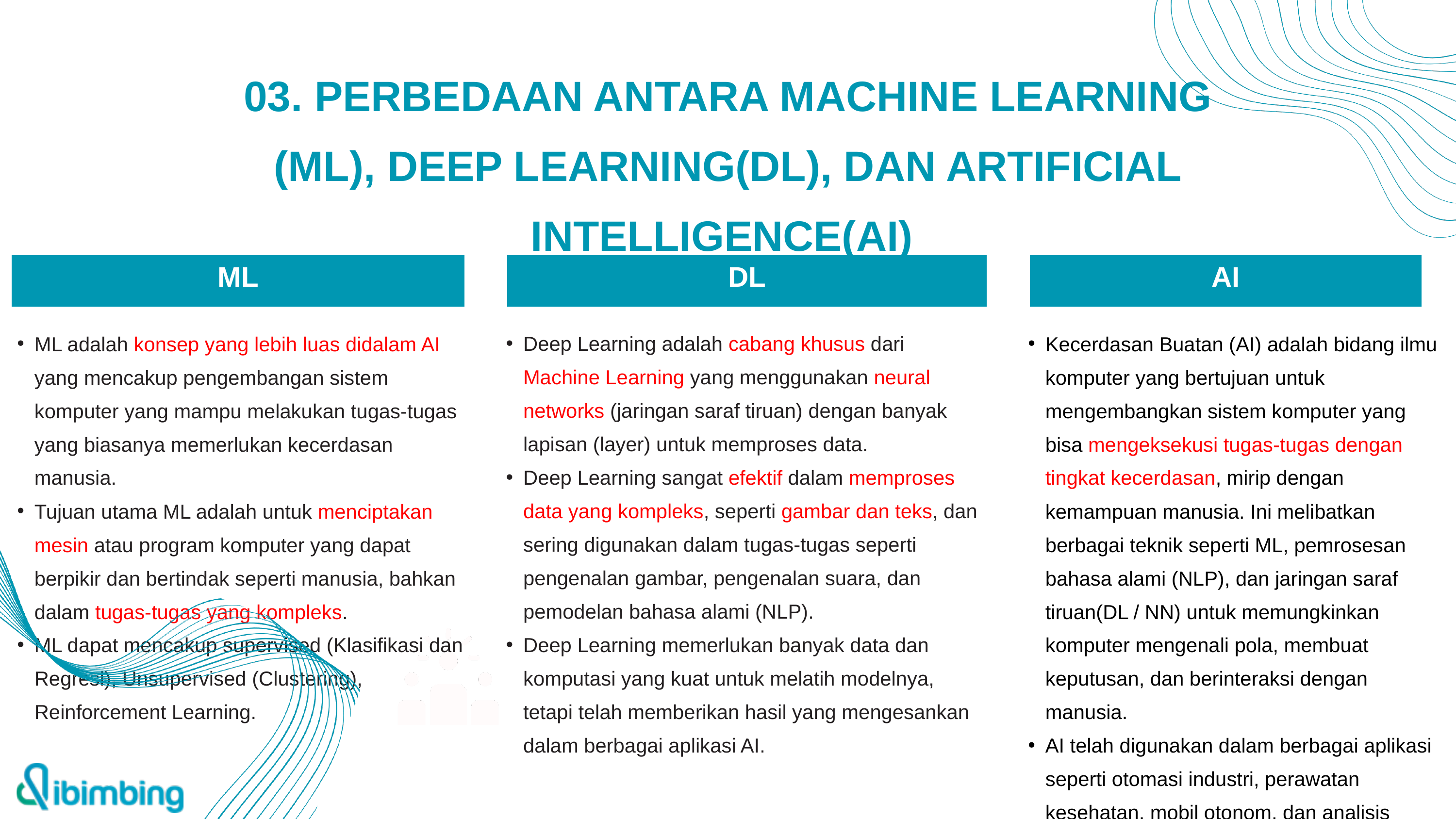

03. PERBEDAAN ANTARA MACHINE LEARNING (ML), DEEP LEARNING(DL), DAN ARTIFICIAL INTELLIGENCE(AI)
ML
MLD
DL
DL
AI
AI
Deep Learning adalah cabang khusus dari Machine Learning yang menggunakan neural networks (jaringan saraf tiruan) dengan banyak lapisan (layer) untuk memproses data.
Deep Learning sangat efektif dalam memproses data yang kompleks, seperti gambar dan teks, dan sering digunakan dalam tugas-tugas seperti pengenalan gambar, pengenalan suara, dan pemodelan bahasa alami (NLP).
Deep Learning memerlukan banyak data dan komputasi yang kuat untuk melatih modelnya, tetapi telah memberikan hasil yang mengesankan dalam berbagai aplikasi AI.

ML adalah konsep yang lebih luas didalam AI yang mencakup pengembangan sistem komputer yang mampu melakukan tugas-tugas yang biasanya memerlukan kecerdasan manusia.
Tujuan utama ML adalah untuk menciptakan mesin atau program komputer yang dapat berpikir dan bertindak seperti manusia, bahkan dalam tugas-tugas yang kompleks.
ML dapat mencakup supervised (Klasifikasi dan Regresi), Unsupervised (Clustering), Reinforcement Learning.

Kecerdasan Buatan (AI) adalah bidang ilmu komputer yang bertujuan untuk mengembangkan sistem komputer yang bisa mengeksekusi tugas-tugas dengan tingkat kecerdasan, mirip dengan kemampuan manusia. Ini melibatkan berbagai teknik seperti ML, pemrosesan bahasa alami (NLP), dan jaringan saraf tiruan(DL / NN) untuk memungkinkan komputer mengenali pola, membuat keputusan, dan berinteraksi dengan manusia.
AI telah digunakan dalam berbagai aplikasi seperti otomasi industri, perawatan kesehatan, mobil otonom, dan analisis data, dan terus berkembang dengan potensi penggunaan yang semakin luas.